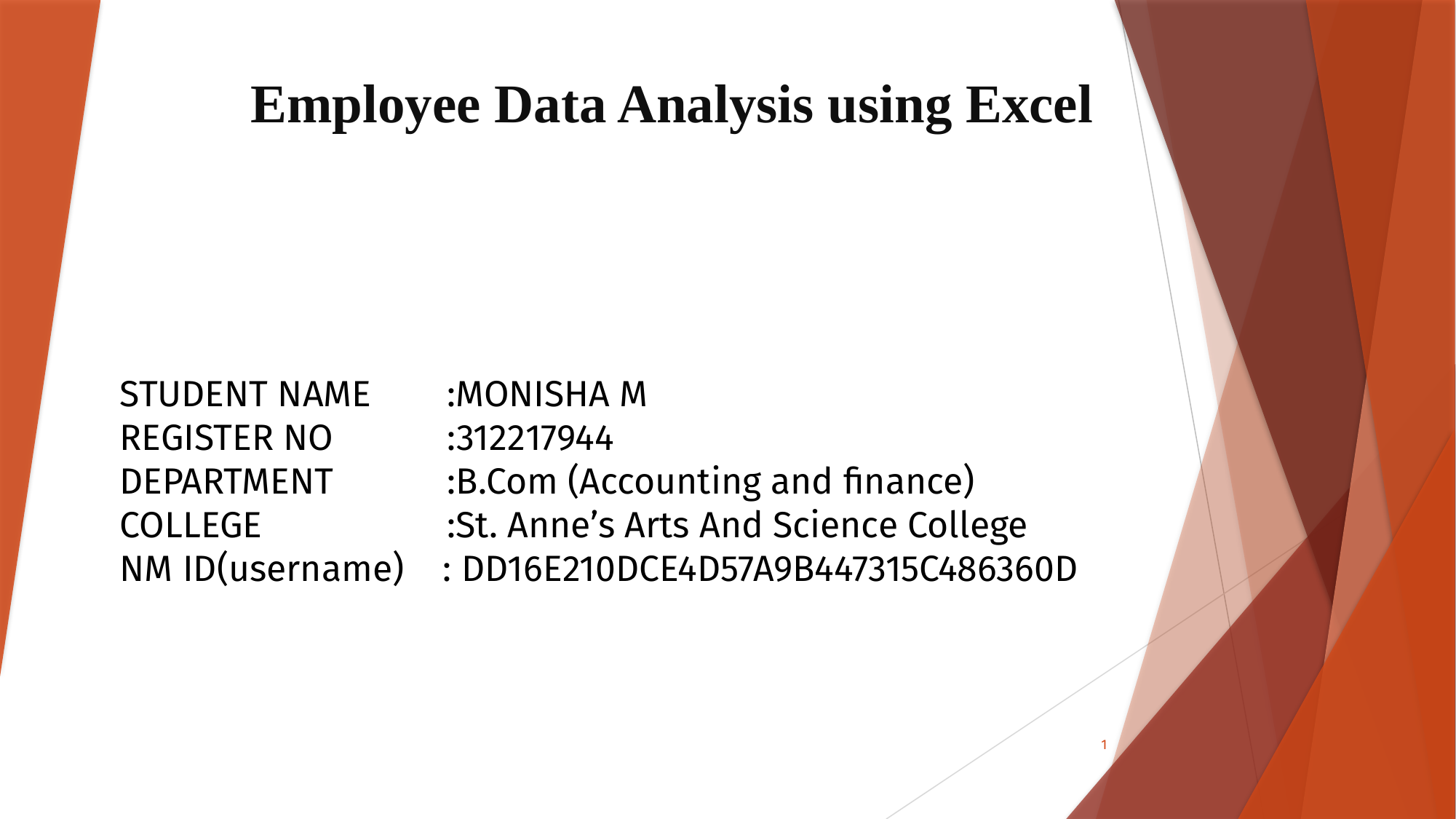

# Employee Data Analysis using Excel
STUDENT NAME	:MONISHA M
REGISTER NO		:312217944
DEPARTMENT		:B.Com (Accounting and finance)
COLLEGE		:St. Anne’s Arts And Science College
NM ID(username)    : DD16E210DCE4D57A9B447315C486360D

1